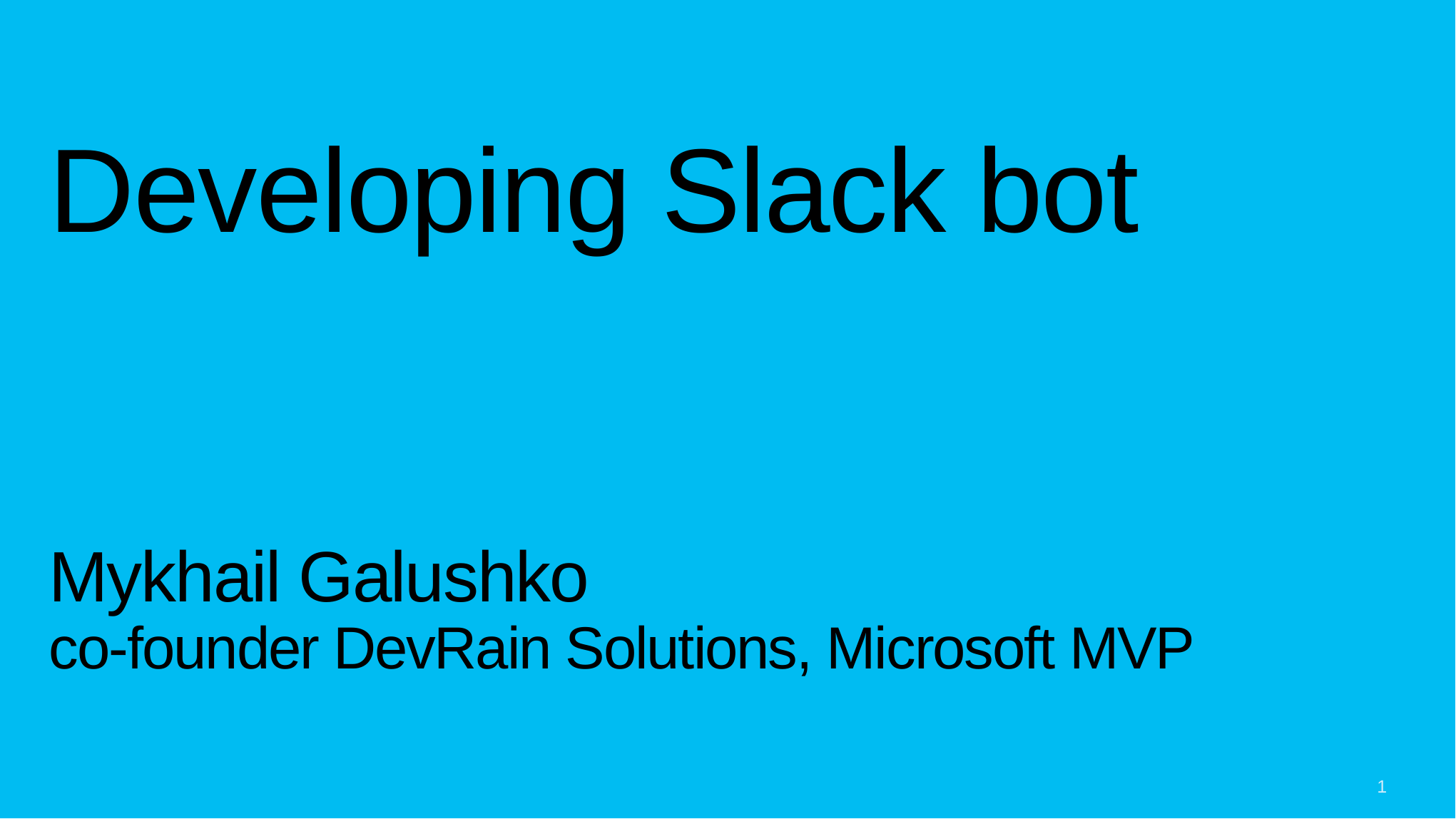

# Developing Slack bot Mykhail Galushko co-founder DevRain Solutions, Microsoft MVP
1